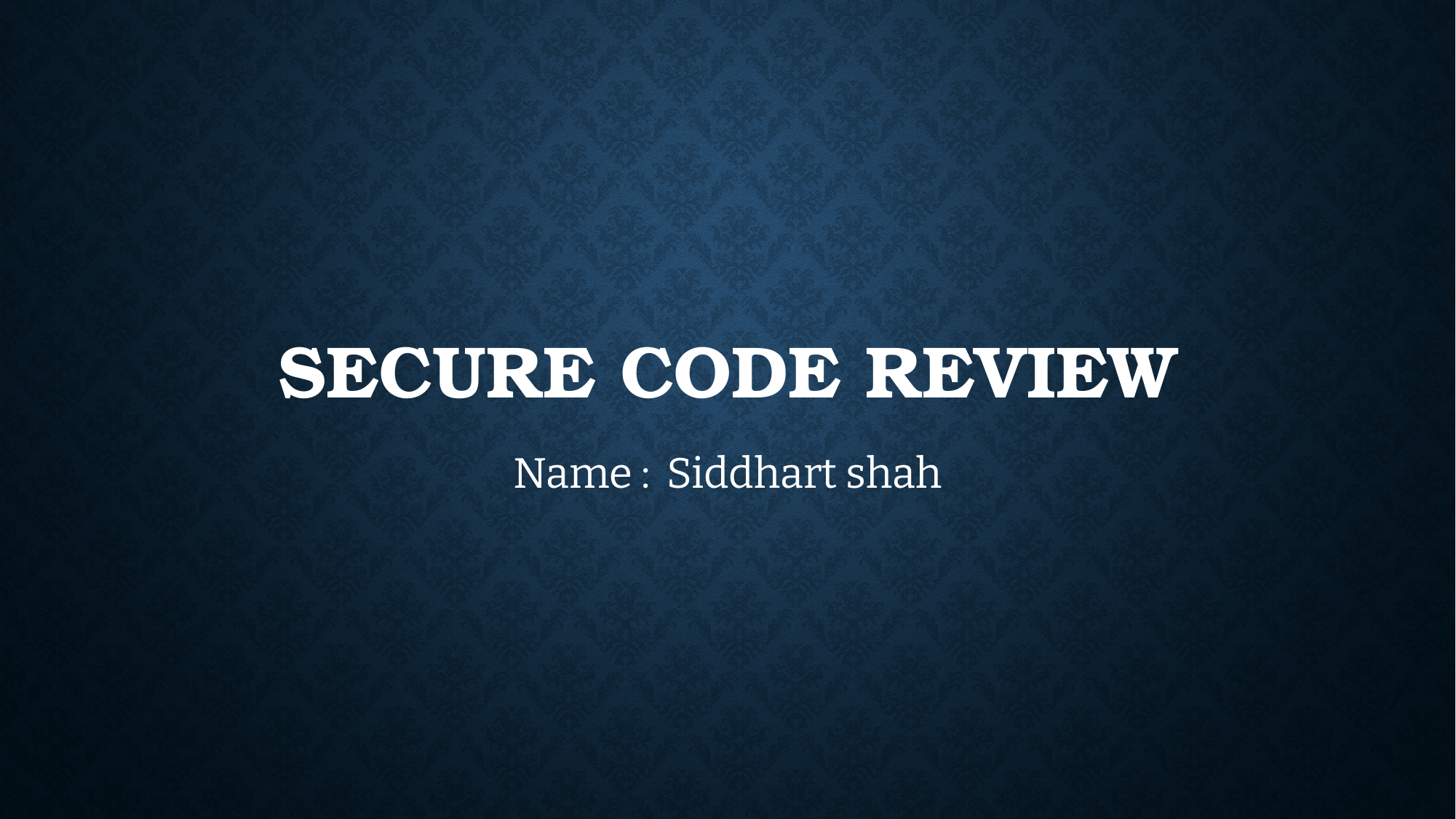

# Secure code review
Name :  Siddhart shah